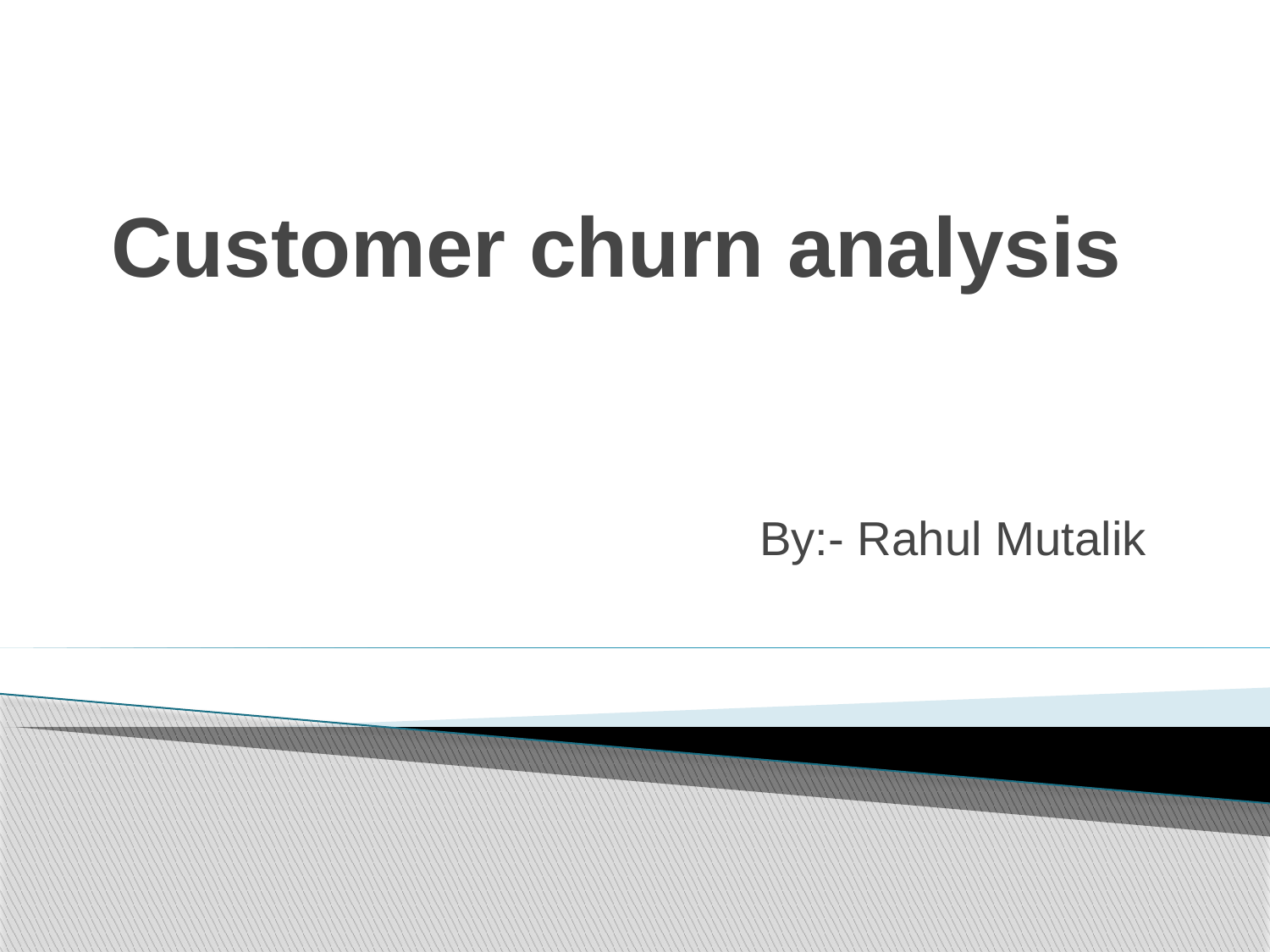

# Customer churn analysis
By:- Rahul Mutalik